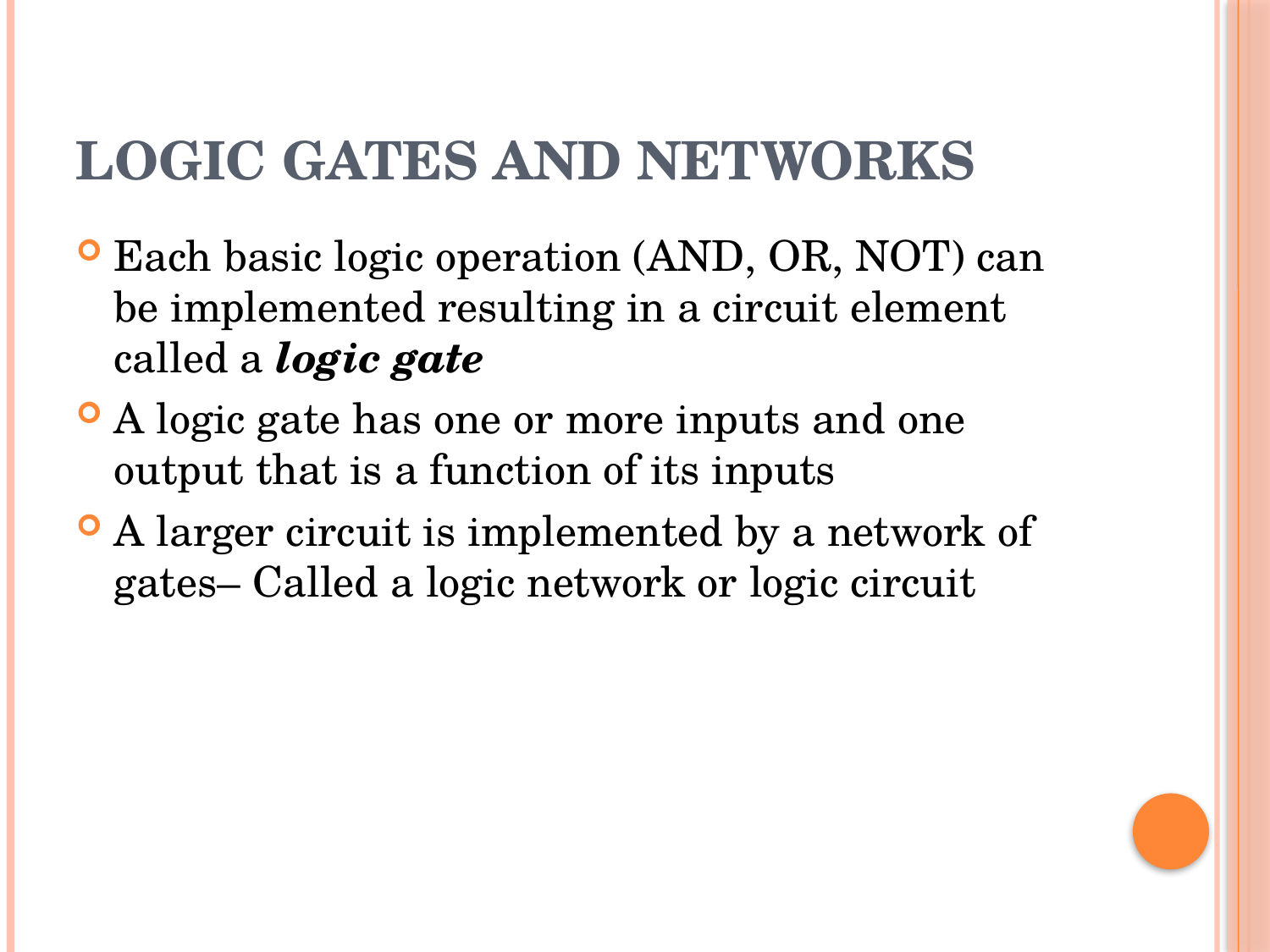

# Logic gates and networks
Each basic logic operation (AND, OR, NOT) can be implemented resulting in a circuit element called a logic gate
A logic gate has one or more inputs and one output that is a function of its inputs
A larger circuit is implemented by a network of gates– Called a logic network or logic circuit